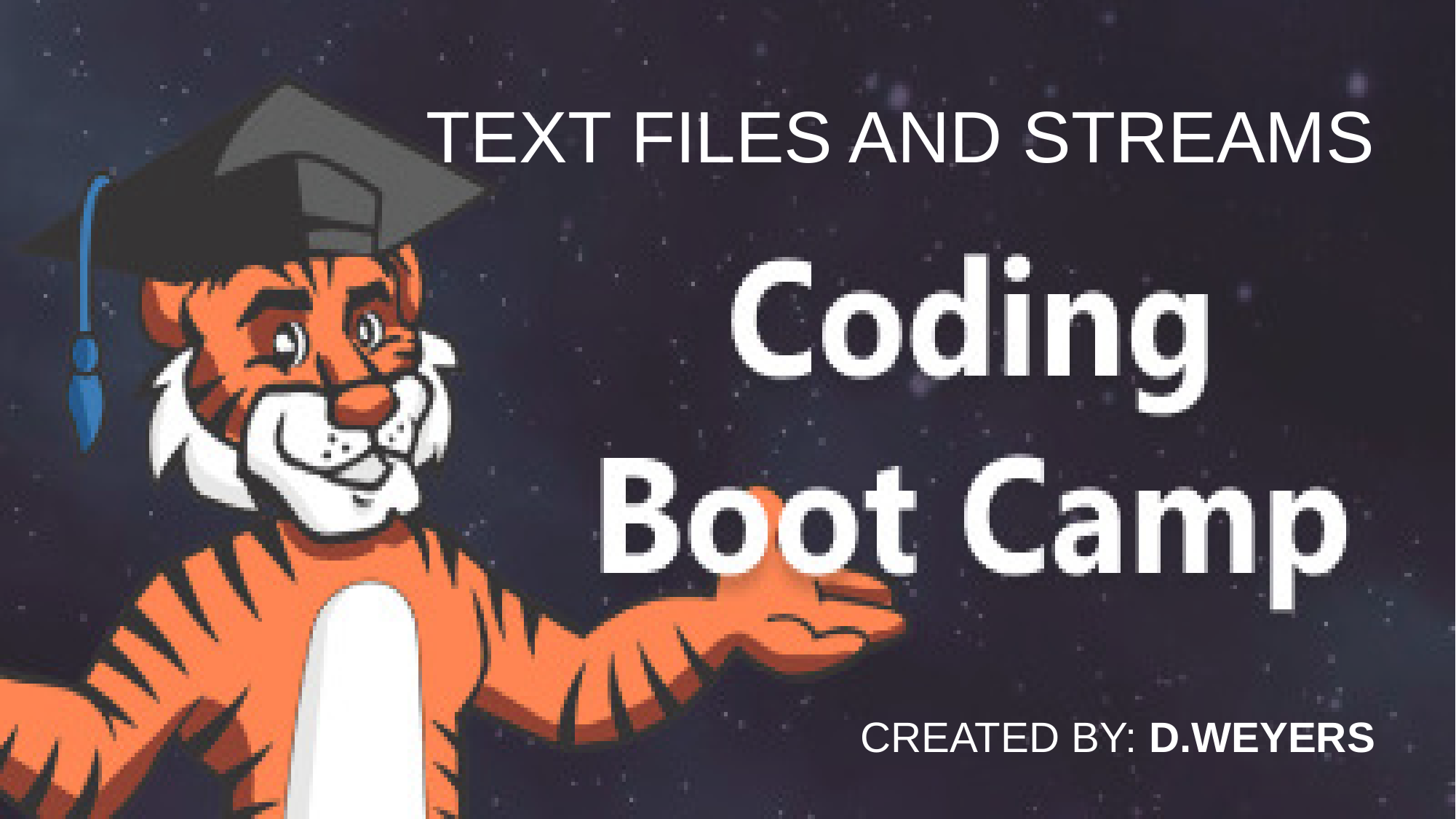

TEXT FILES AND STREAMS

CREATED BY: D.WEYERS